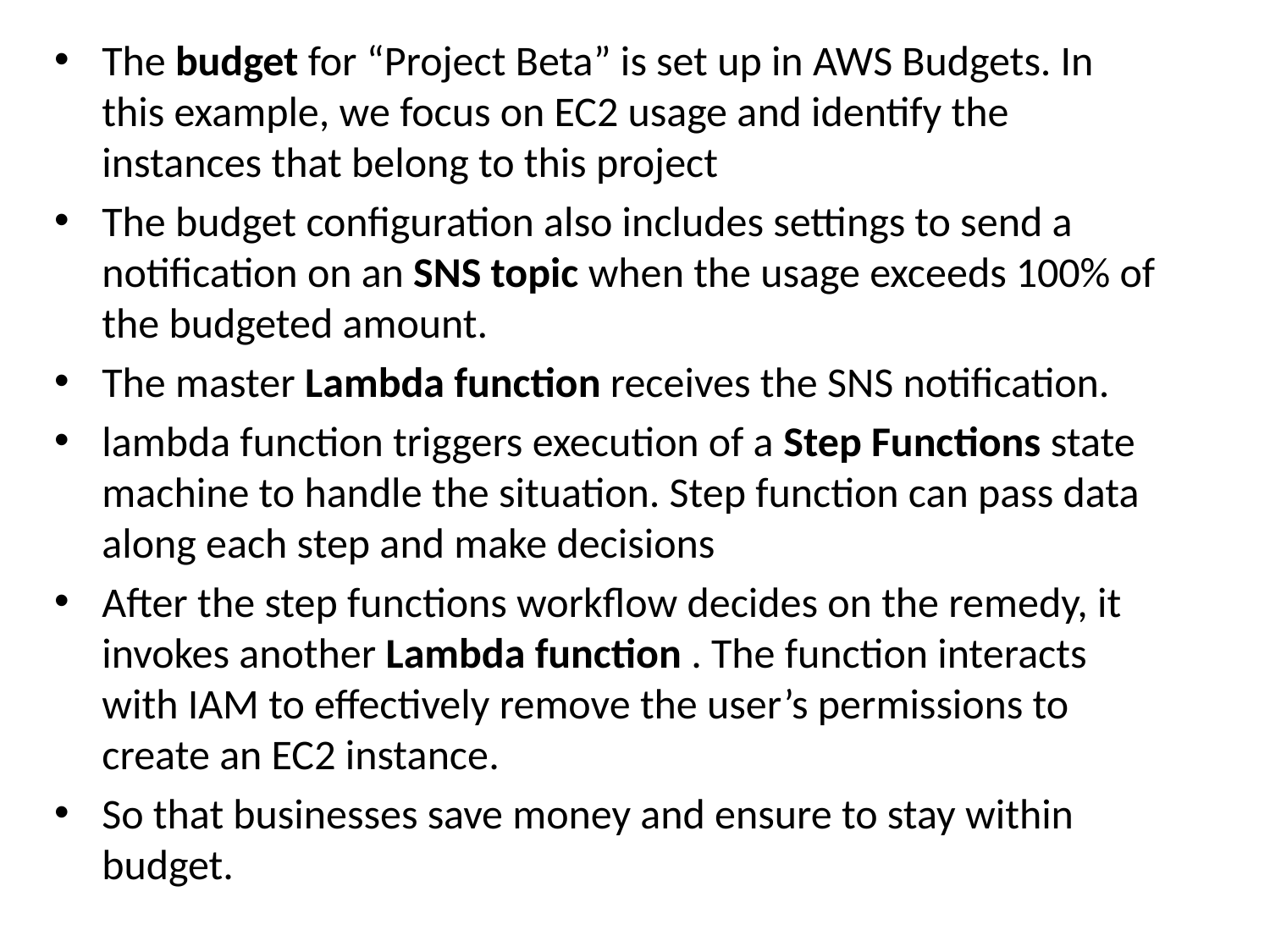

The budget for “Project Beta” is set up in AWS Budgets. In this example, we focus on EC2 usage and identify the instances that belong to this project
The budget configuration also includes settings to send a notification on an SNS topic when the usage exceeds 100% of the budgeted amount.
The master Lambda function receives the SNS notification.
lambda function triggers execution of a Step Functions state machine to handle the situation. Step function can pass data along each step and make decisions
After the step functions workflow decides on the remedy, it invokes another Lambda function . The function interacts with IAM to effectively remove the user’s permissions to create an EC2 instance.
So that businesses save money and ensure to stay within budget.